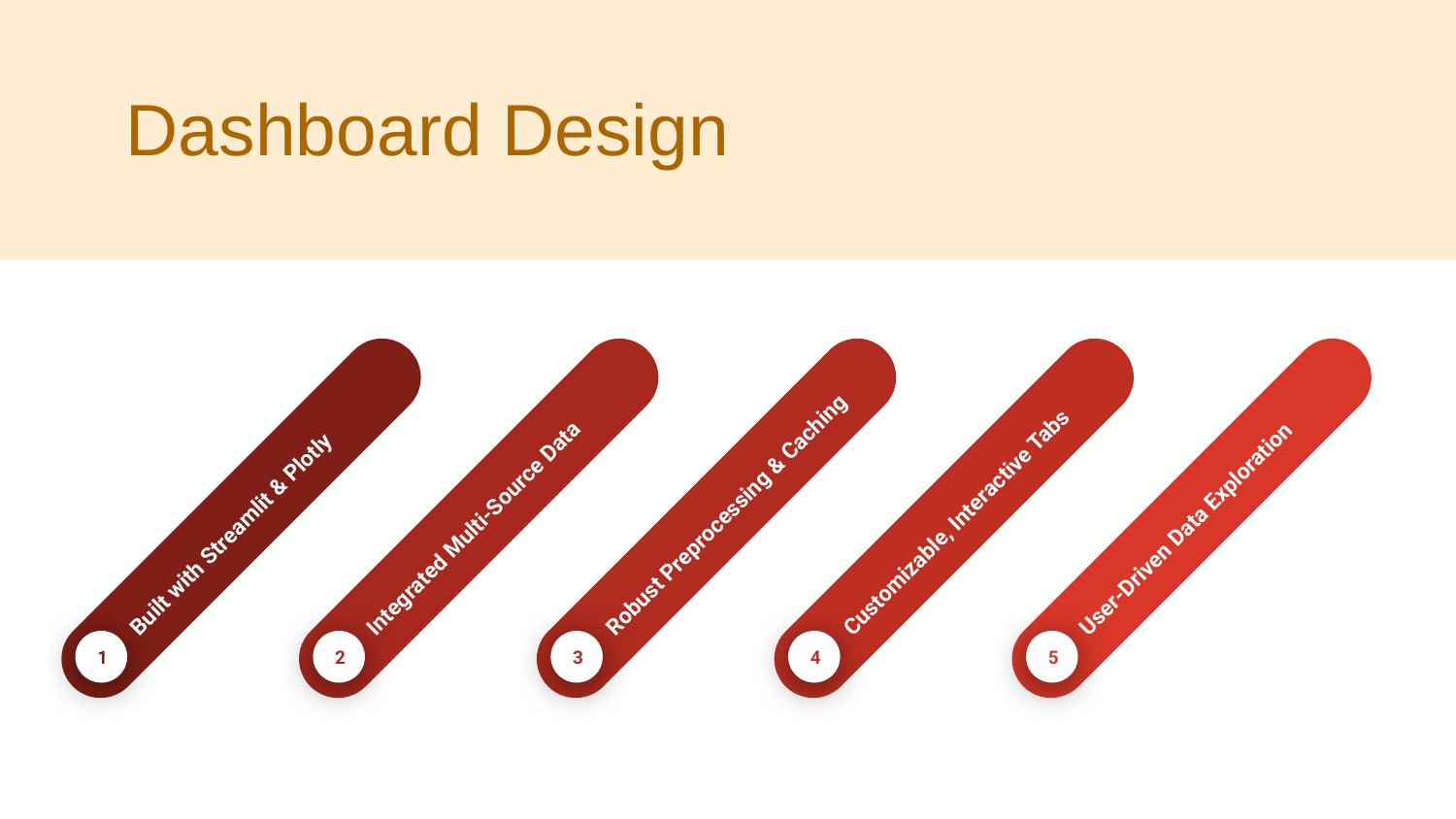

Dashboard Design

Built with Streamlit & Plotly
1

Integrated Multi-Source Data
2

Robust Preprocessing & Caching
3

Customizable, Interactive Tabs
4

User-Driven Data Exploration
5